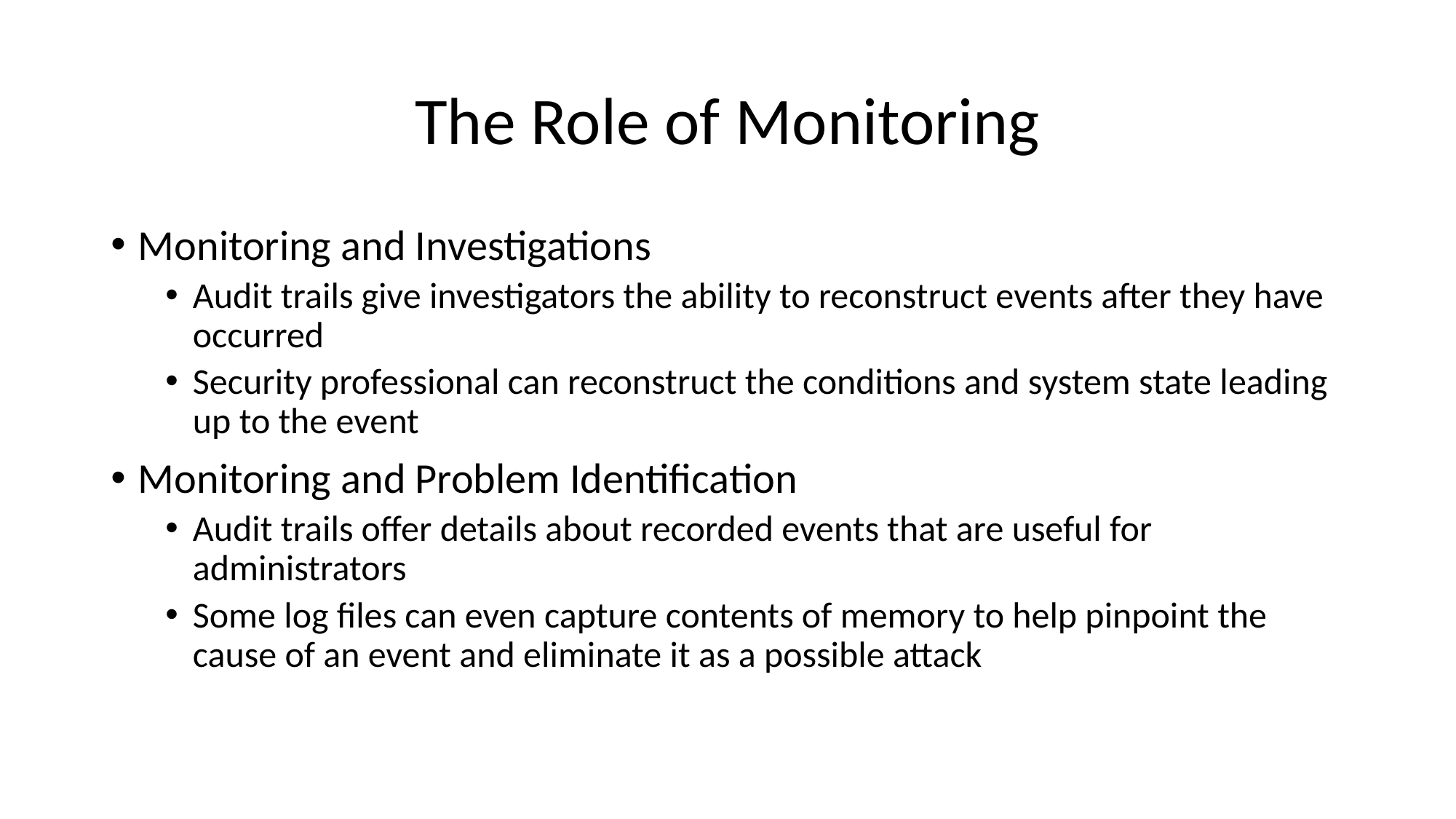

# The Role of Monitoring
Monitoring and Investigations
Audit trails give investigators the ability to reconstruct events after they have occurred
Security professional can reconstruct the conditions and system state leading up to the event
Monitoring and Problem Identification
Audit trails offer details about recorded events that are useful for administrators
Some log files can even capture contents of memory to help pinpoint the cause of an event and eliminate it as a possible attack